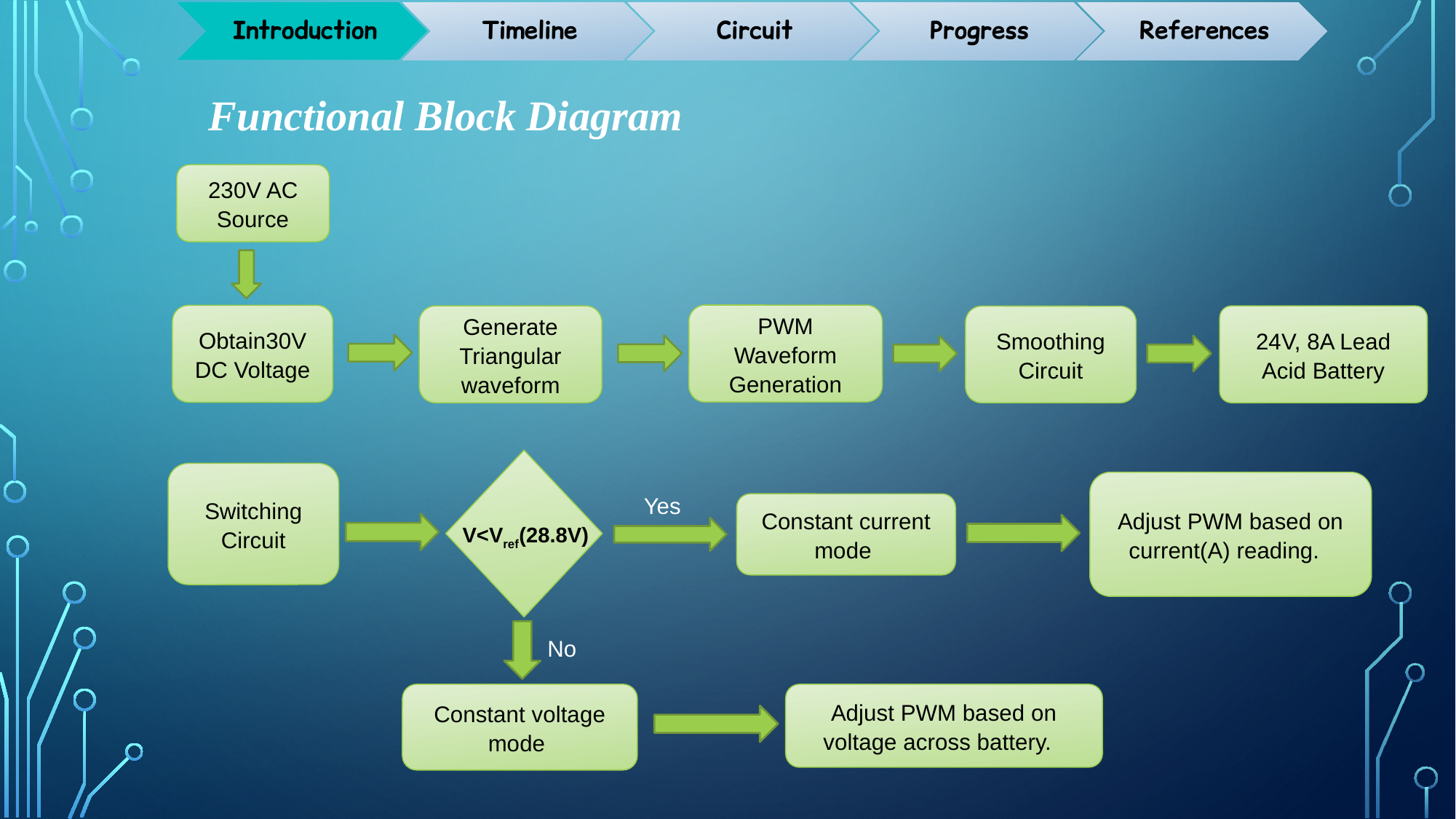

Introduction
Timeline
Circuit
Progress
References
# Functional Block Diagram
230V AC Source

PWM Waveform Generation
Obtain30V DC Voltage
Generate Triangular waveform
24V, 8A Lead Acid Battery
Smoothing Circuit

Switching Circuit
Adjust PWM based on current(A) reading.
Yes
Constant current mode

V<Vref(28.8V)

No

Constant voltage mode
Adjust PWM based on voltage across battery.